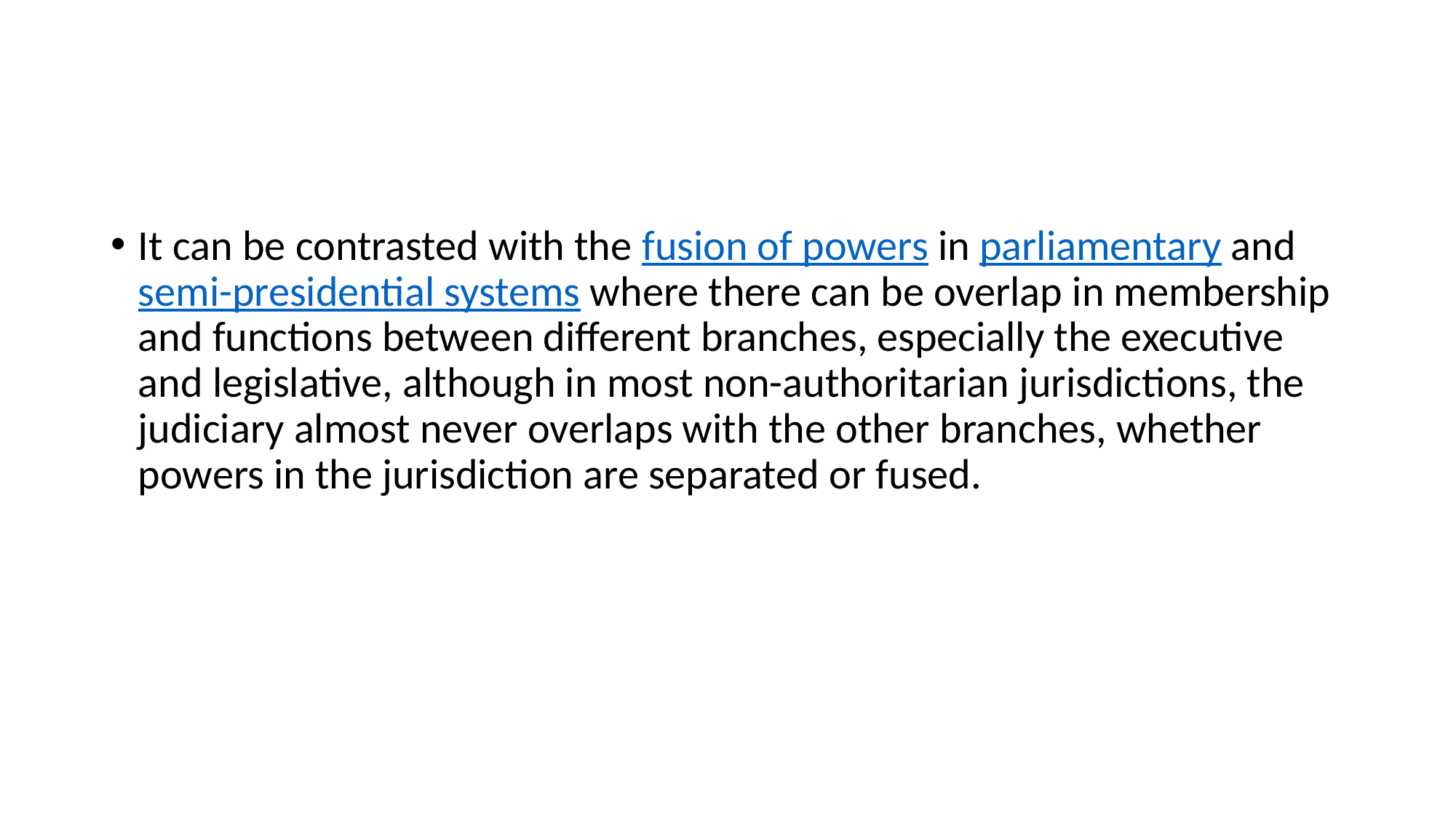

#
It can be contrasted with the fusion of powers in parliamentary and semi-presidential systems where there can be overlap in membership and functions between different branches, especially the executive and legislative, although in most non-authoritarian jurisdictions, the judiciary almost never overlaps with the other branches, whether powers in the jurisdiction are separated or fused.